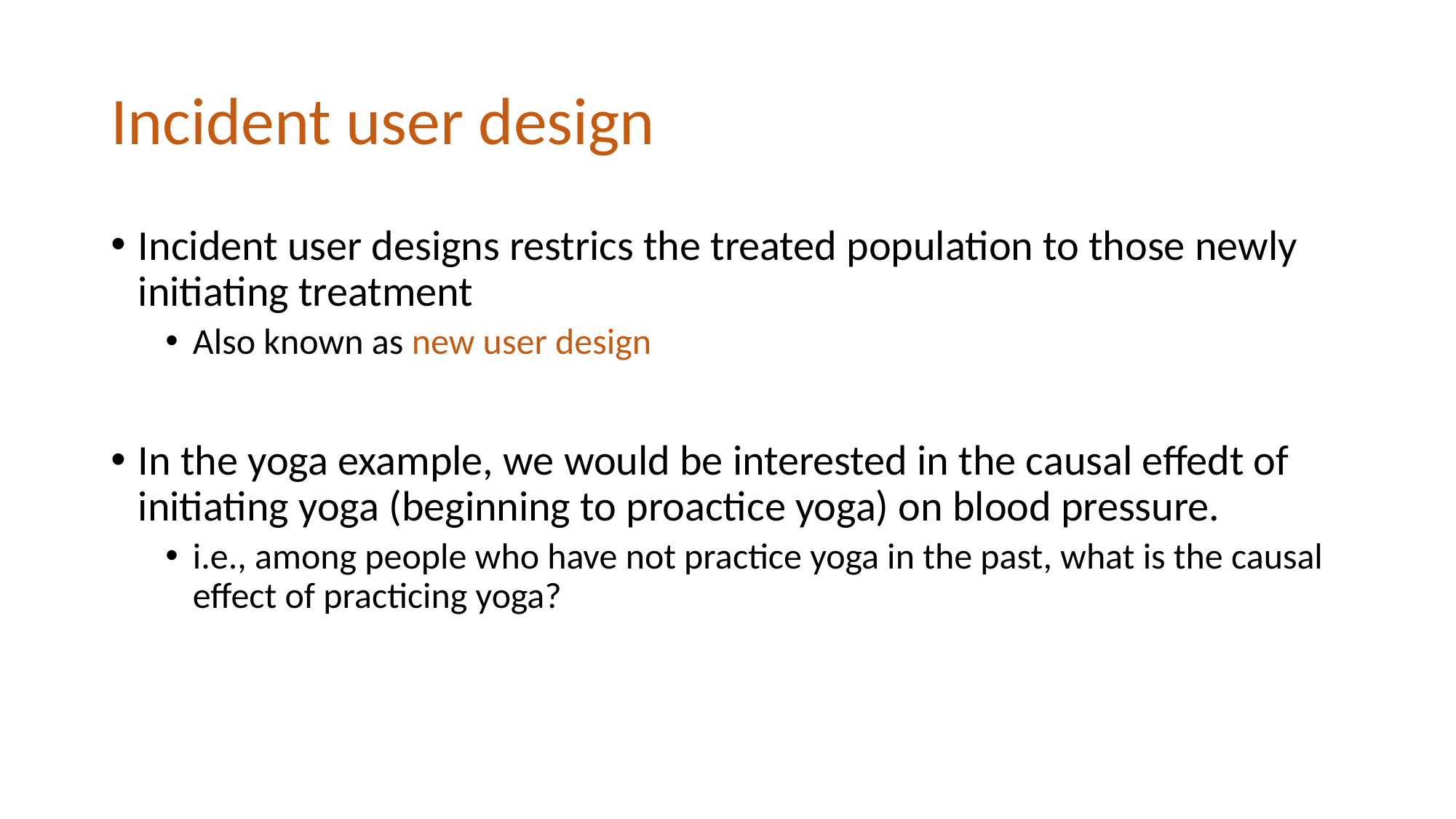

# Incident user design
Incident user designs restrics the treated population to those newly initiating treatment
Also known as new user design

In the yoga example, we would be interested in the causal effedt of initiating yoga (beginning to proactice yoga) on blood pressure.
i.e., among people who have not practice yoga in the past, what is the causal effect of practicing yoga?